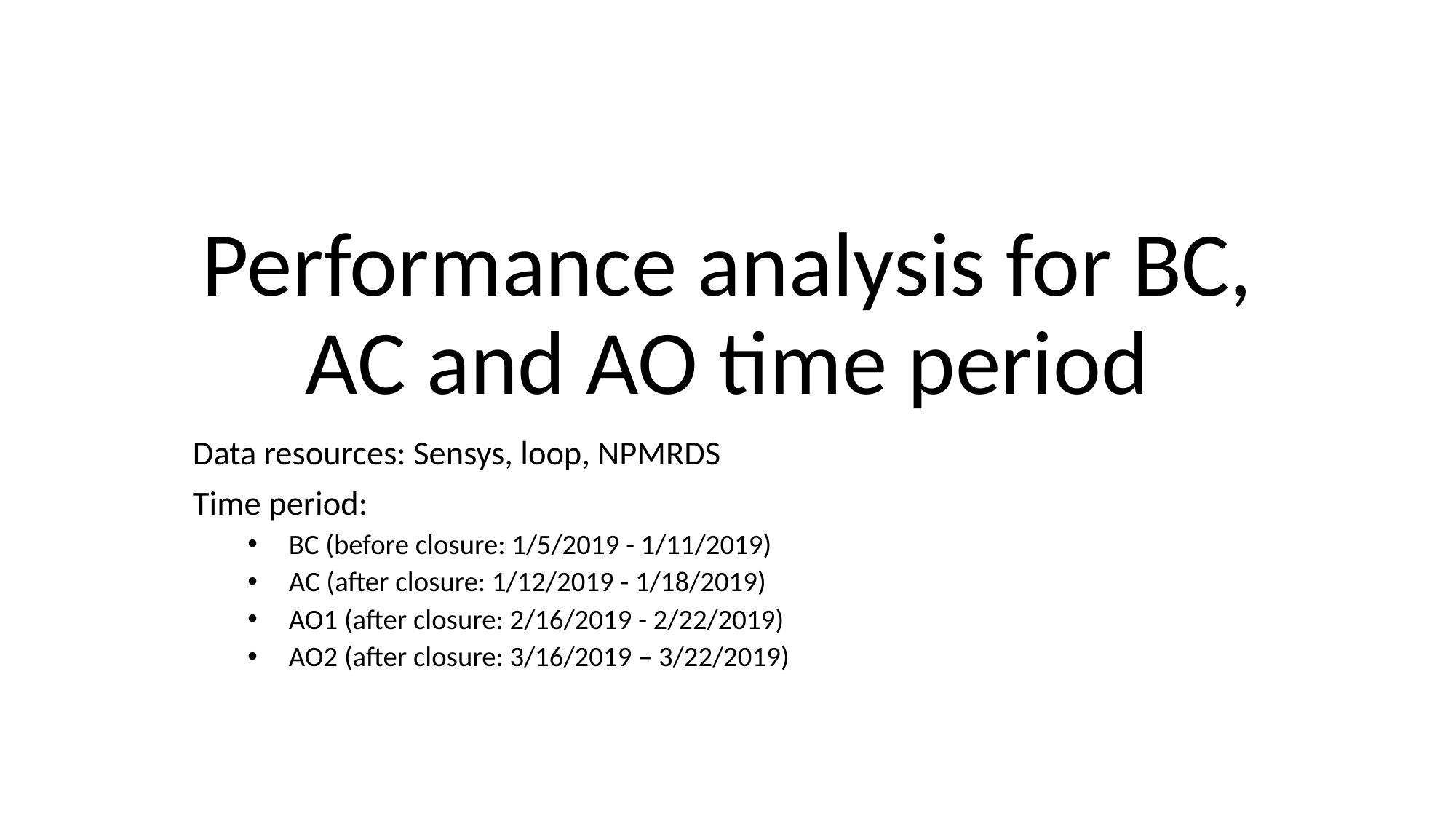

# Performance analysis for BC, AC and AO time period
Data resources: Sensys, loop, NPMRDS
Time period:
BC (before closure: 1/5/2019 - 1/11/2019)
AC (after closure: 1/12/2019 - 1/18/2019)
AO1 (after closure: 2/16/2019 - 2/22/2019)
AO2 (after closure: 3/16/2019 – 3/22/2019)